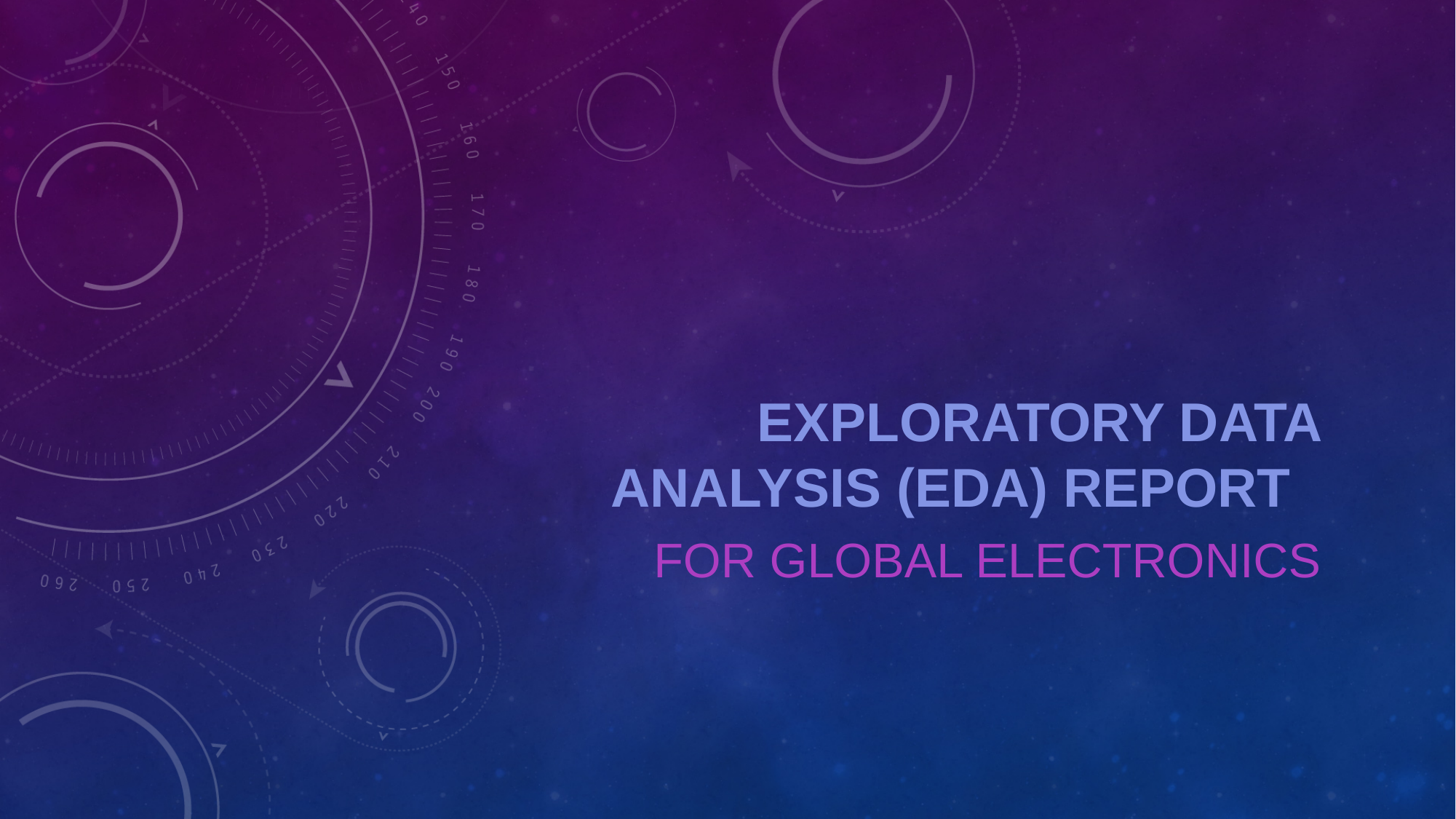

# Exploratory Data Analysis (EDA) report
For Global Electronics